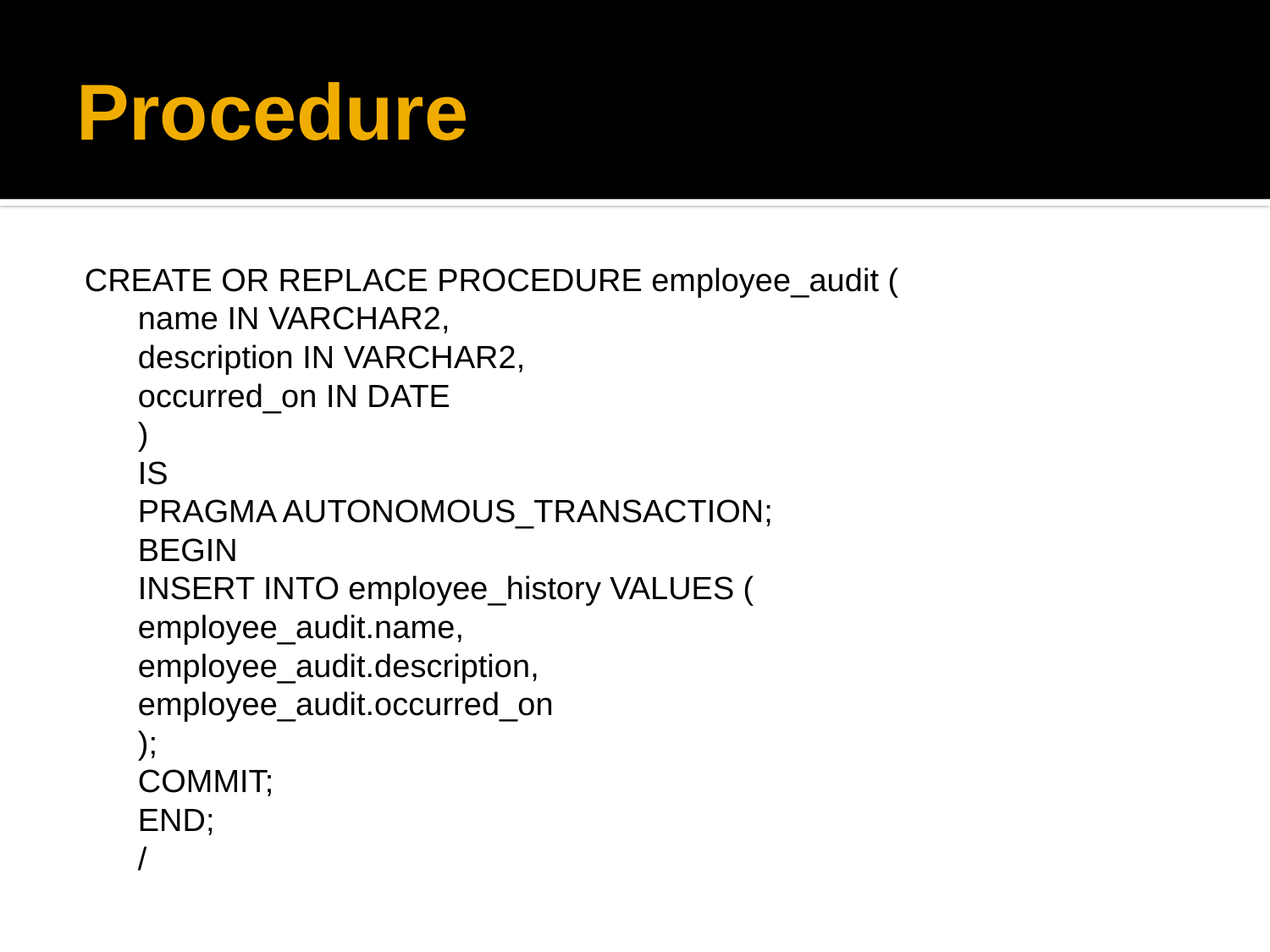

# Procedure
CREATE OR REPLACE PROCEDURE employee_audit (
      name IN VARCHAR2,
      description IN VARCHAR2,
      occurred_on IN DATE
      )
      IS
      PRAGMA AUTONOMOUS_TRANSACTION;
      BEGIN
      INSERT INTO employee_history VALUES (
      employee_audit.name,
      employee_audit.description,
      employee_audit.occurred_on
      );
      COMMIT;
      END;
      /